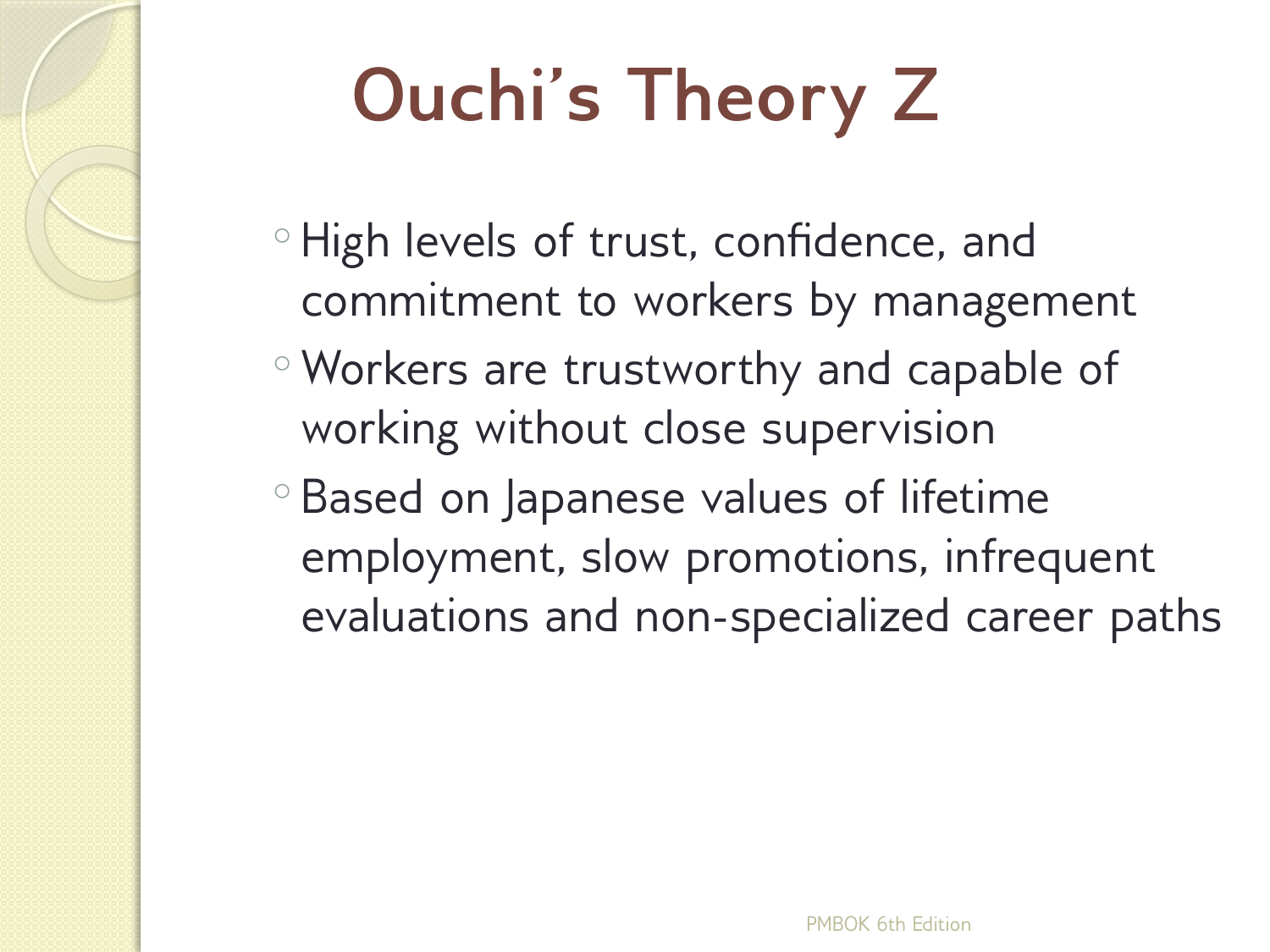

# Ouchi’s Theory Z
High levels of trust, confidence, and commitment to workers by management
Workers are trustworthy and capable of working without close supervision
Based on Japanese values of lifetime employment, slow promotions, infrequent evaluations and non-specialized career paths
PMBOK 6th Edition